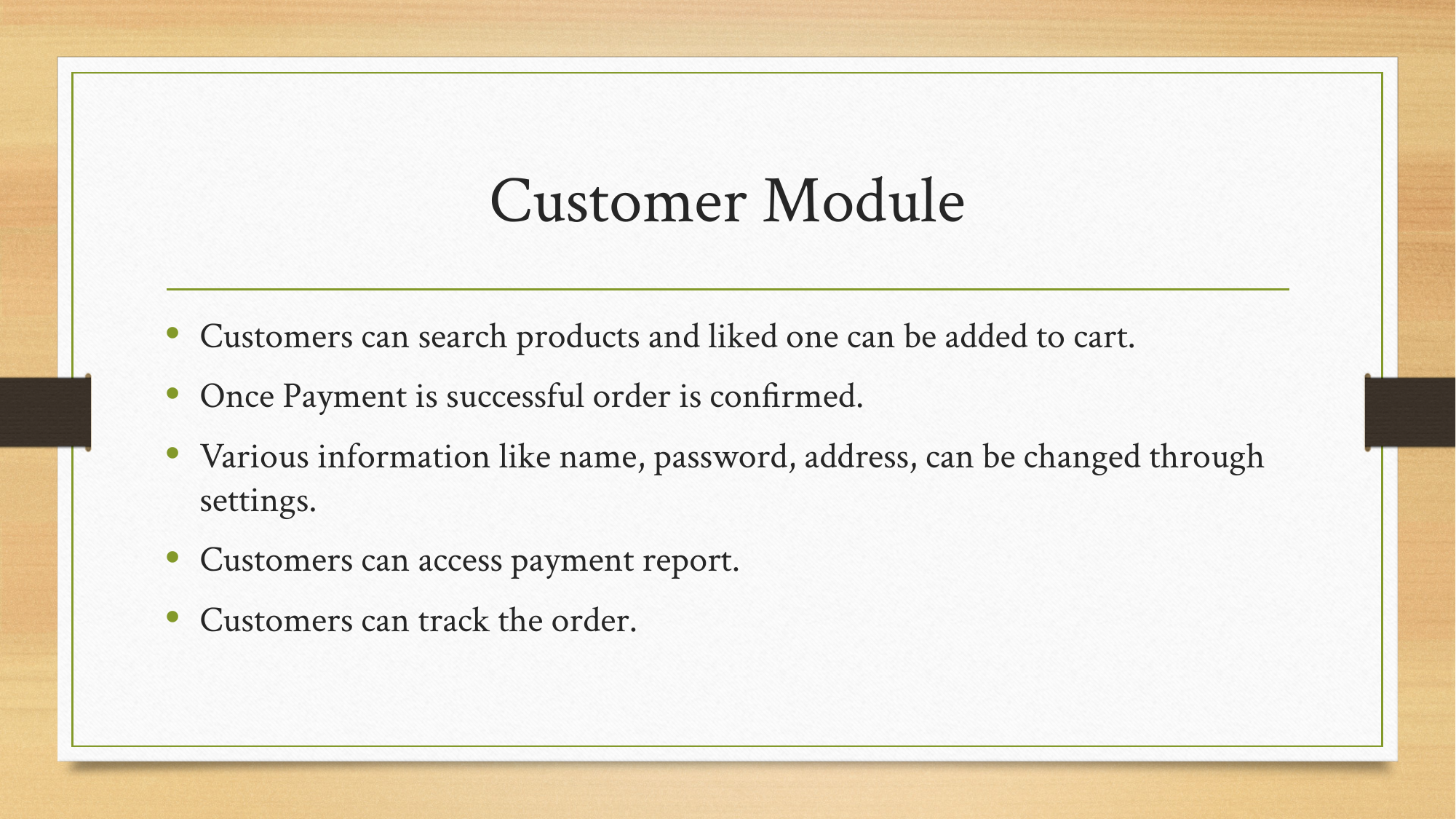

# Customer Module
Customers can search products and liked one can be added to cart.
Once Payment is successful order is confirmed.
Various information like name, password, address, can be changed through settings.
Customers can access payment report.
Customers can track the order.